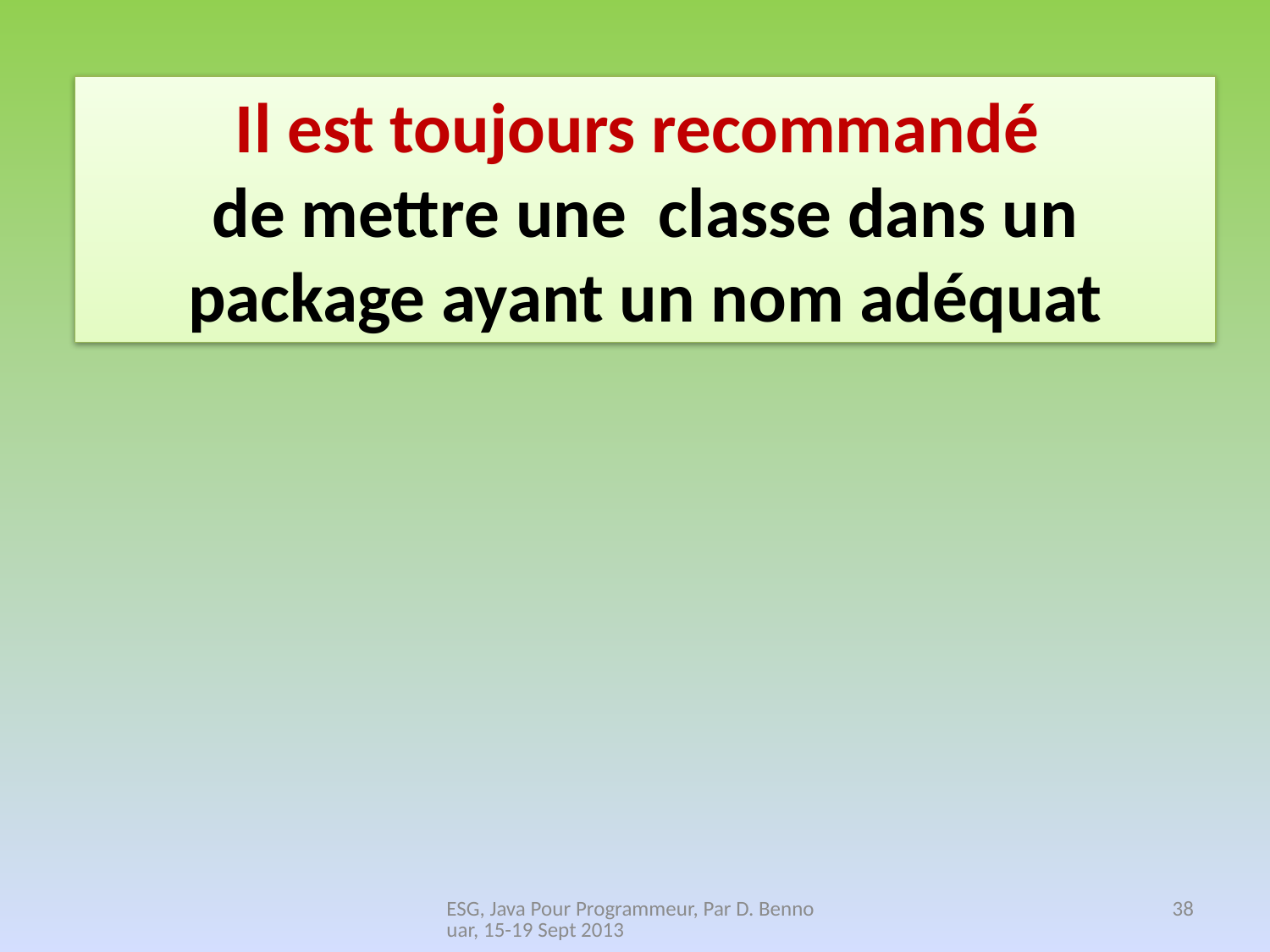

Il est toujours recommandé
de mettre une  classe dans un package ayant un nom adéquat
ESG, Java Pour Programmeur, Par D. Bennouar, 15-19 Sept 2013
38